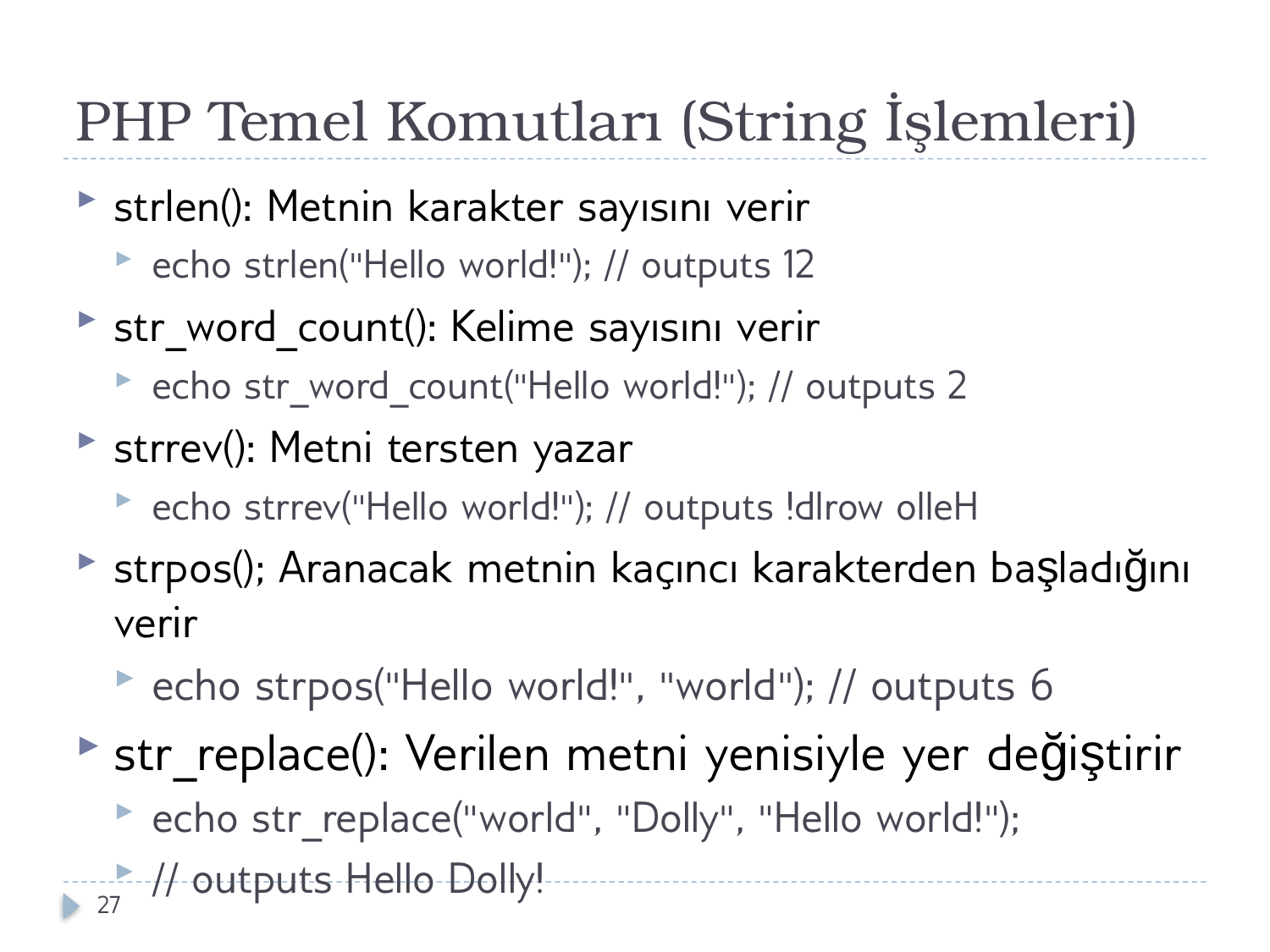

# PHP Temel Komutları (String İşlemleri)
strlen(): Metnin karakter sayısını verir
echo strlen("Hello world!"); // outputs 12
str_word_count(): Kelime sayısını verir
echo str_word_count("Hello world!"); // outputs 2
strrev(): Metni tersten yazar
echo strrev("Hello world!"); // outputs !dlrow olleH
strpos(); Aranacak metnin kaçıncı karakterden başladığını verir
echo strpos("Hello world!", "world"); // outputs 6
str_replace(): Verilen metni yenisiyle yer değiştirir
echo str_replace("world", "Dolly", "Hello world!");
// outputs Hello Dolly!
27